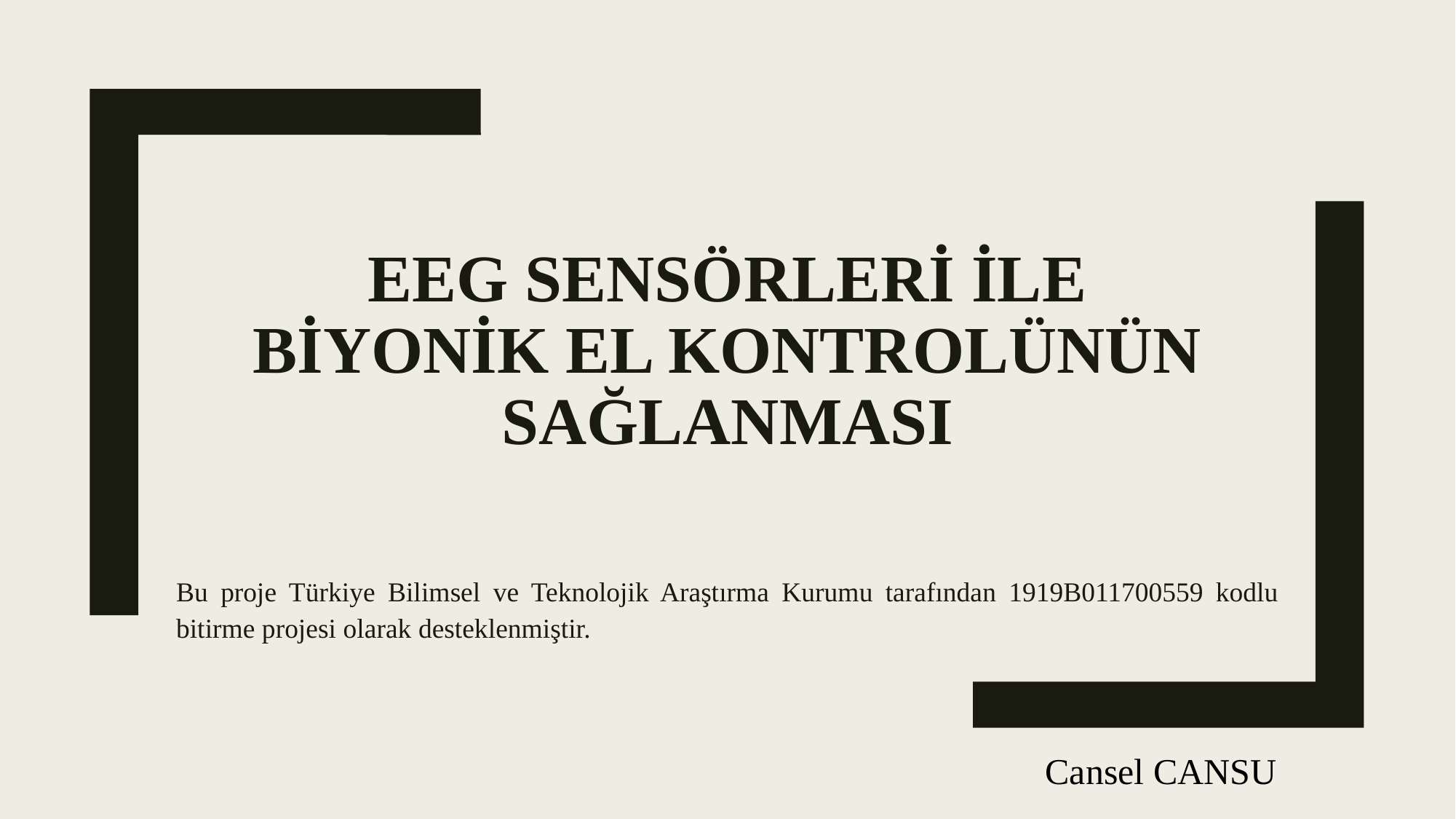

# EEG SENSÖRLERİ İLE BİYONİK EL KONTROLÜNÜN SAĞLANMASI
Bu proje Türkiye Bilimsel ve Teknolojik Araştırma Kurumu tarafından 1919B011700559 kodlu bitirme projesi olarak desteklenmiştir.

Cansel CANSU